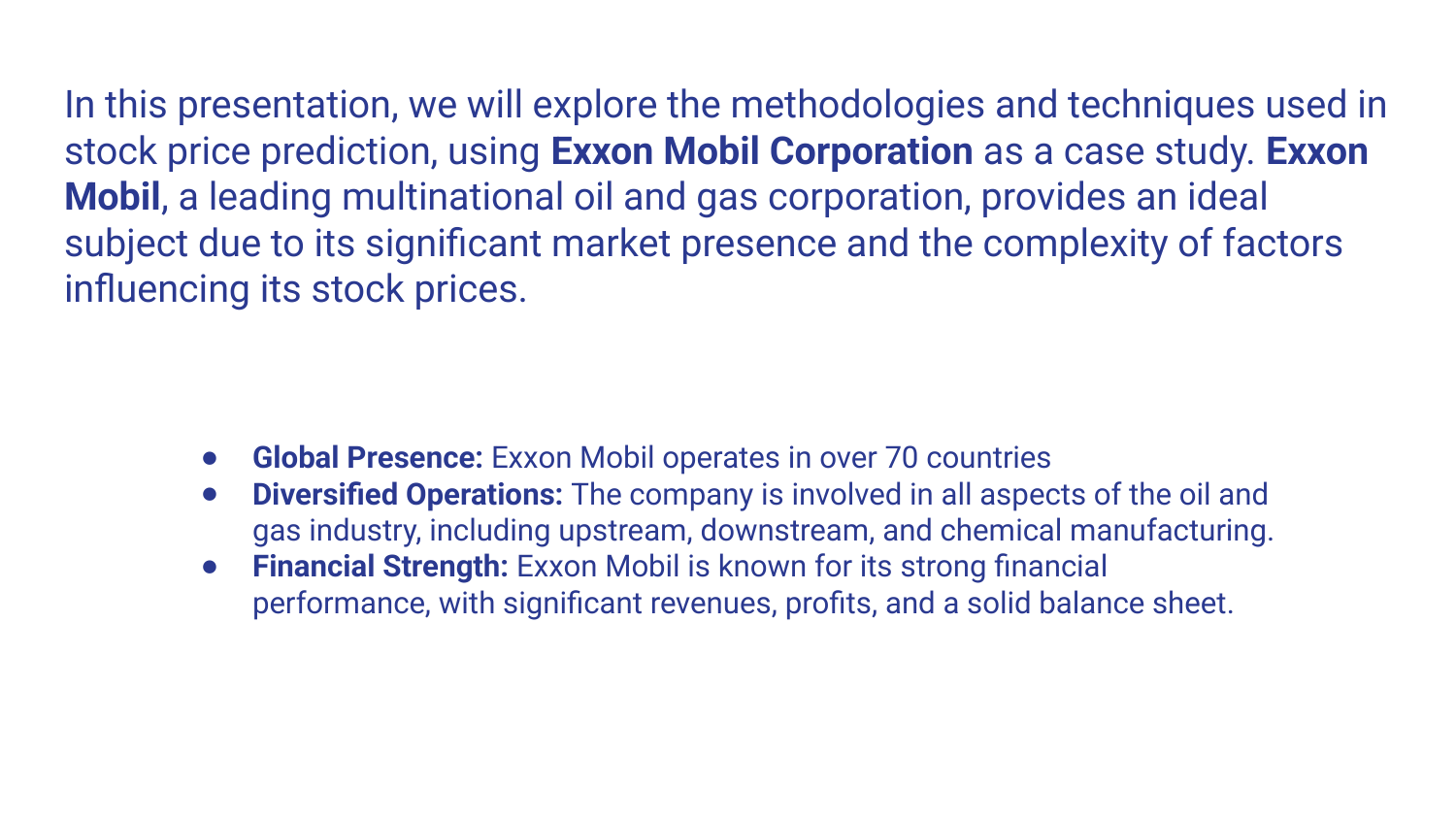

# In this presentation, we will explore the methodologies and techniques used in stock price prediction, using Exxon Mobil Corporation as a case study. Exxon Mobil, a leading multinational oil and gas corporation, provides an ideal subject due to its significant market presence and the complexity of factors influencing its stock prices.
Company
Global Presence: Exxon Mobil operates in over 70 countries
Diversified Operations: The company is involved in all aspects of the oil and gas industry, including upstream, downstream, and chemical manufacturing.
Financial Strength: Exxon Mobil is known for its strong financial performance, with significant revenues, profits, and a solid balance sheet.